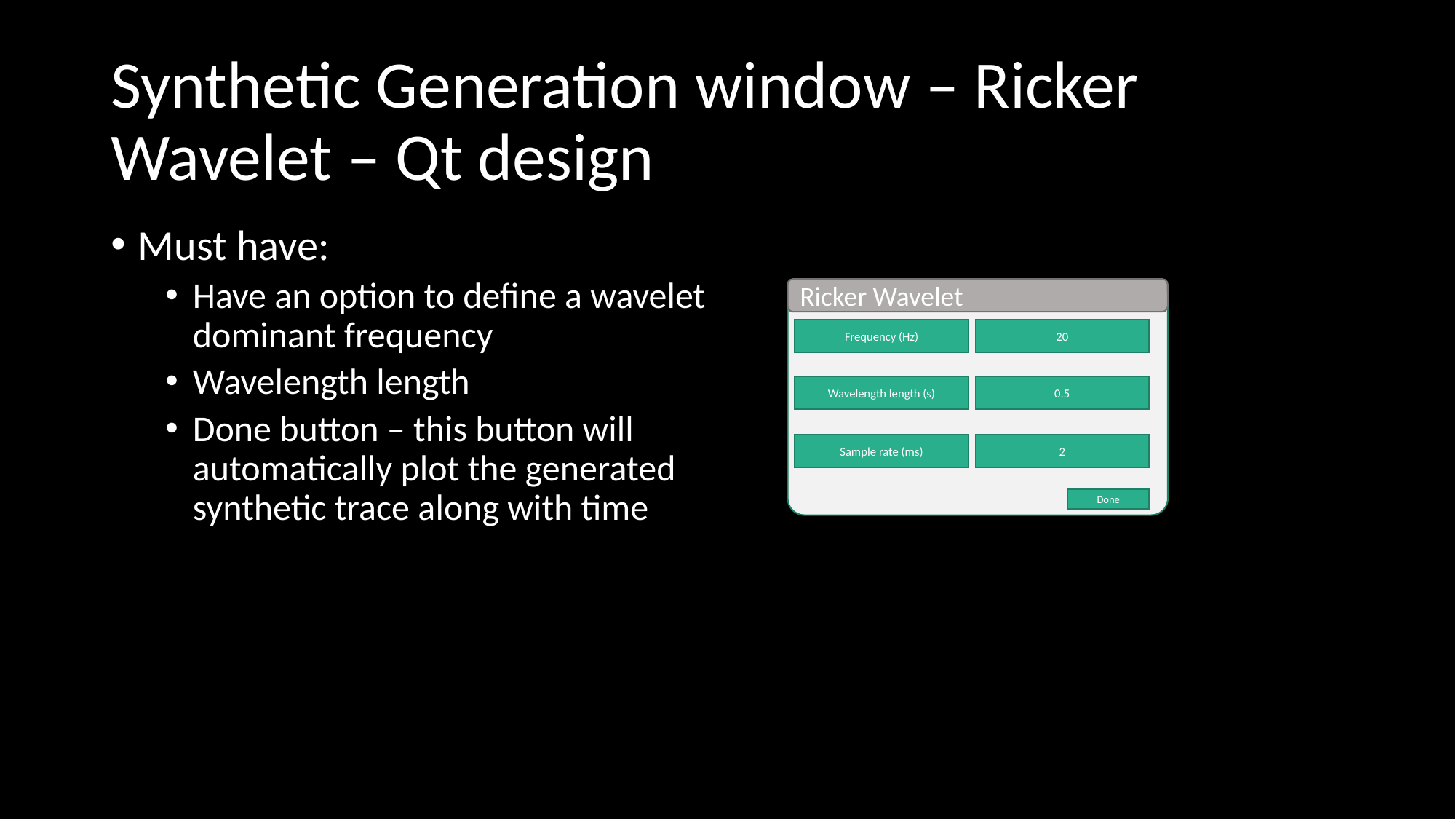

# Synthetic Generation window – Ricker Wavelet – Qt design
Must have:
Have an option to define a wavelet dominant frequency
Wavelength length
Done button – this button will automatically plot the generated synthetic trace along with time

Ricker Wavelet

Frequency (Hz)
20
Wavelength length (s)
0.5
Sample rate (ms)
2
Done